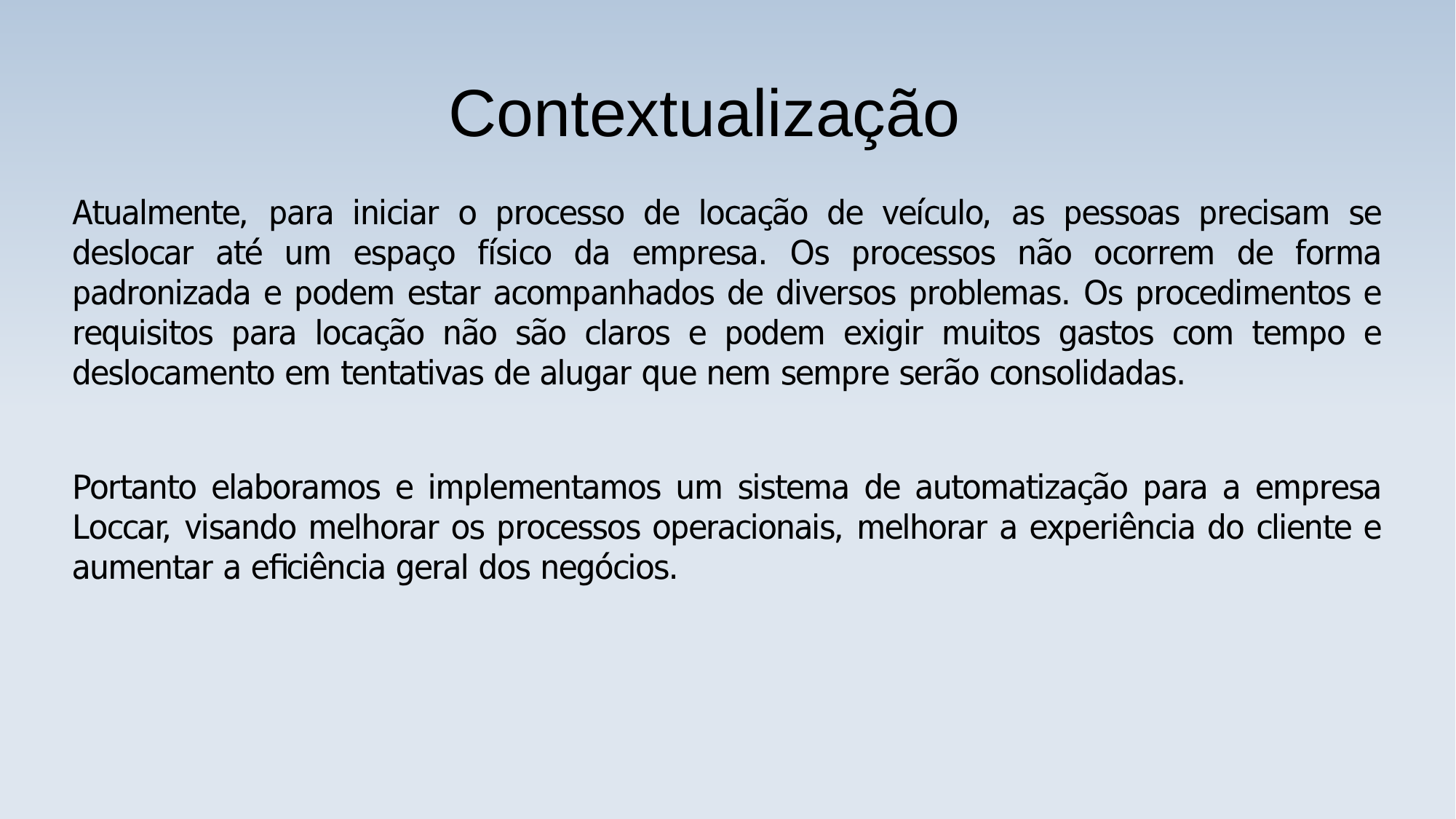

# Contextualização
Atualmente, para iniciar o processo de locação de veículo, as pessoas precisam se deslocar até um espaço físico da empresa. Os processos não ocorrem de forma padronizada e podem estar acompanhados de diversos problemas. Os procedimentos e requisitos para locação não são claros e podem exigir muitos gastos com tempo e deslocamento em tentativas de alugar que nem sempre serão consolidadas.

Portanto elaboramos e implementamos um sistema de automatização para a empresa Loccar, visando melhorar os processos operacionais, melhorar a experiência do cliente e aumentar a eficiência geral dos negócios.